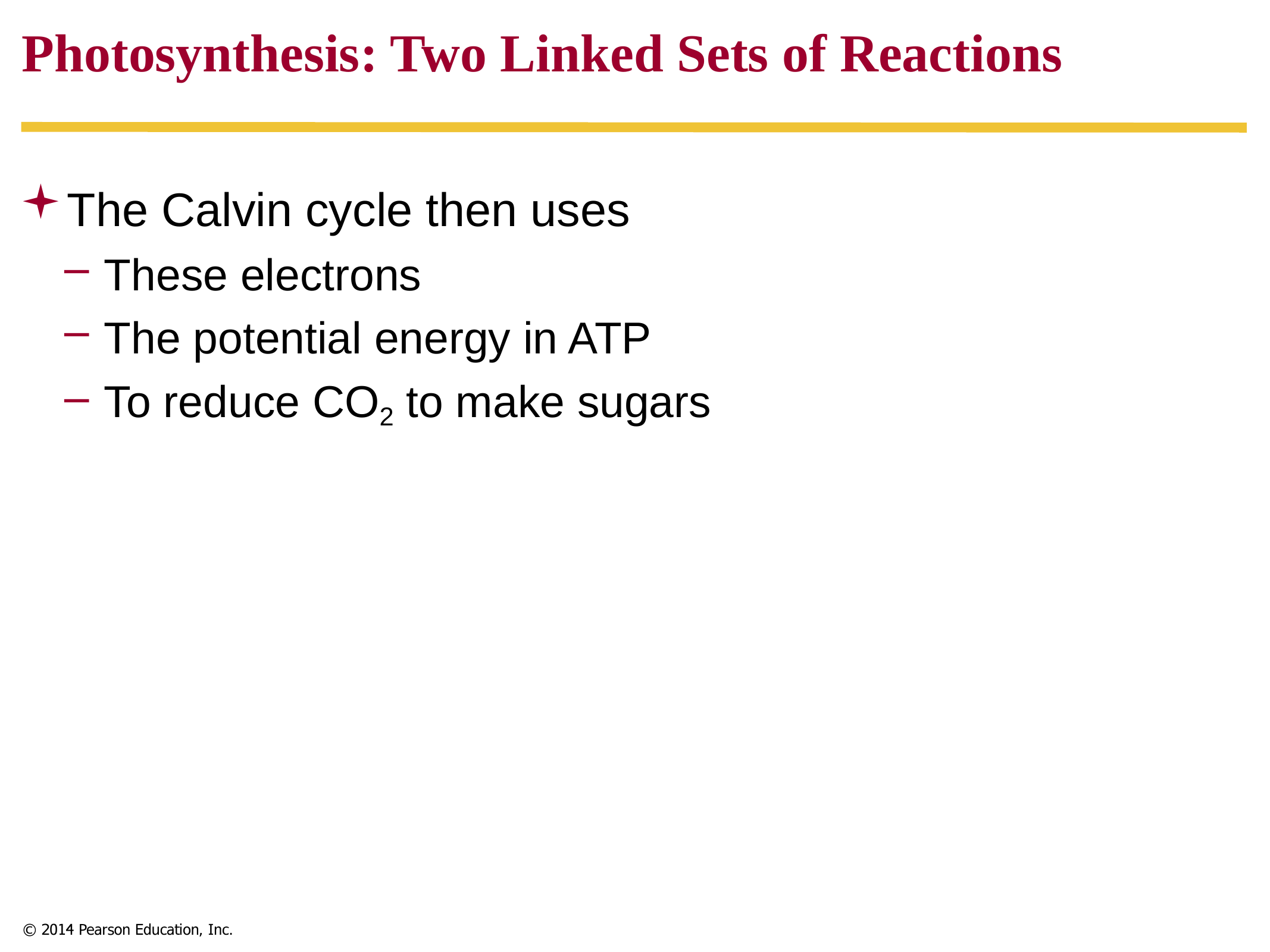

# Photosynthesis: Two Linked Sets of Reactions

The Calvin cycle then uses
These electrons
The potential energy in ATP
To reduce CO2 to make sugars